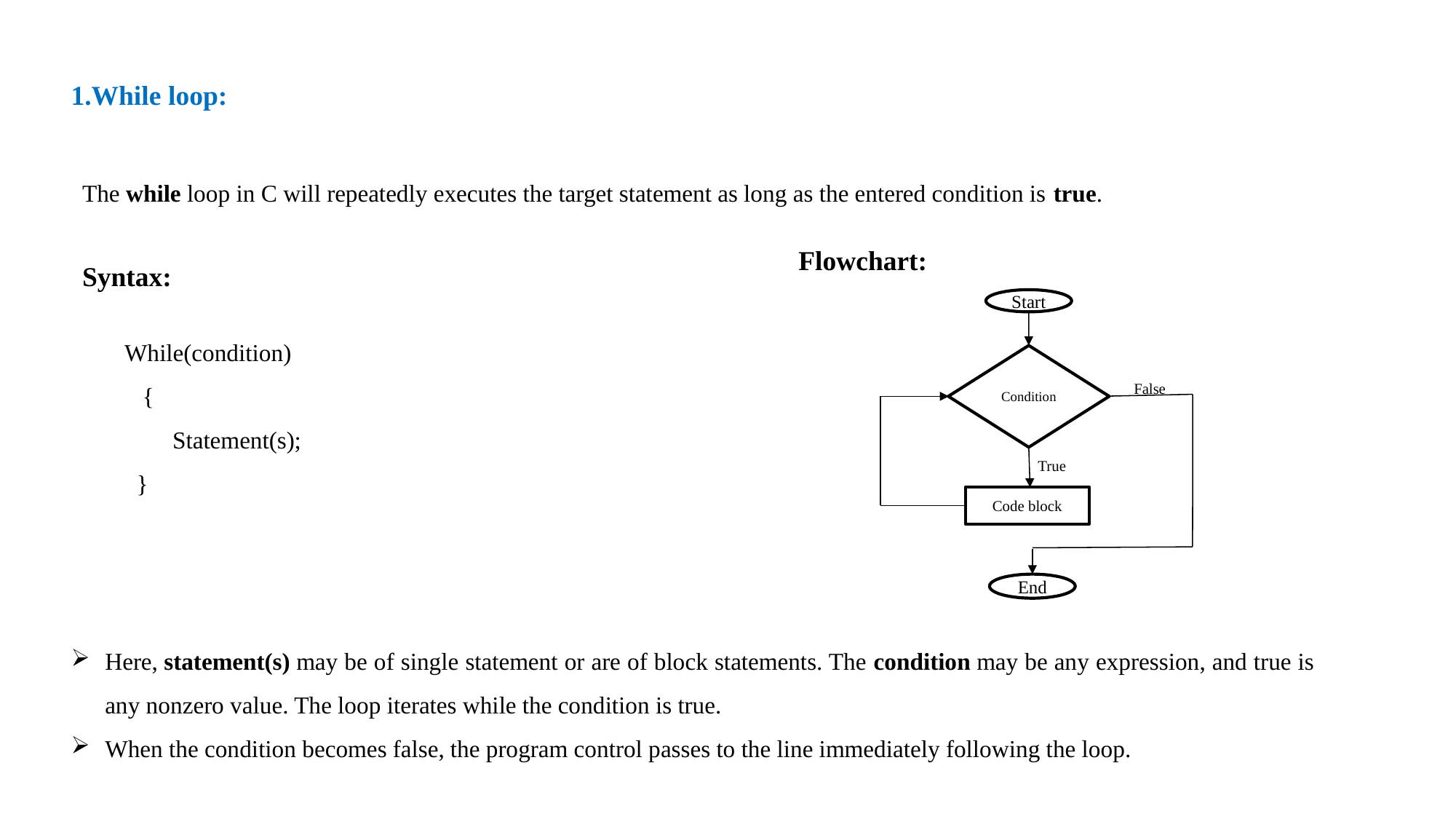

1.While loop:
The while loop in C will repeatedly executes the target statement as long as the entered condition is true.
Flowchart:
Syntax:
Start
While(condition)
   {
        Statement(s);
  }
Condition
False
True
Code block
End
Here, statement(s) may be of single statement or are of block statements. The condition may be any expression, and true is any nonzero value. The loop iterates while the condition is true.
When the condition becomes false, the program control passes to the line immediately following the loop.